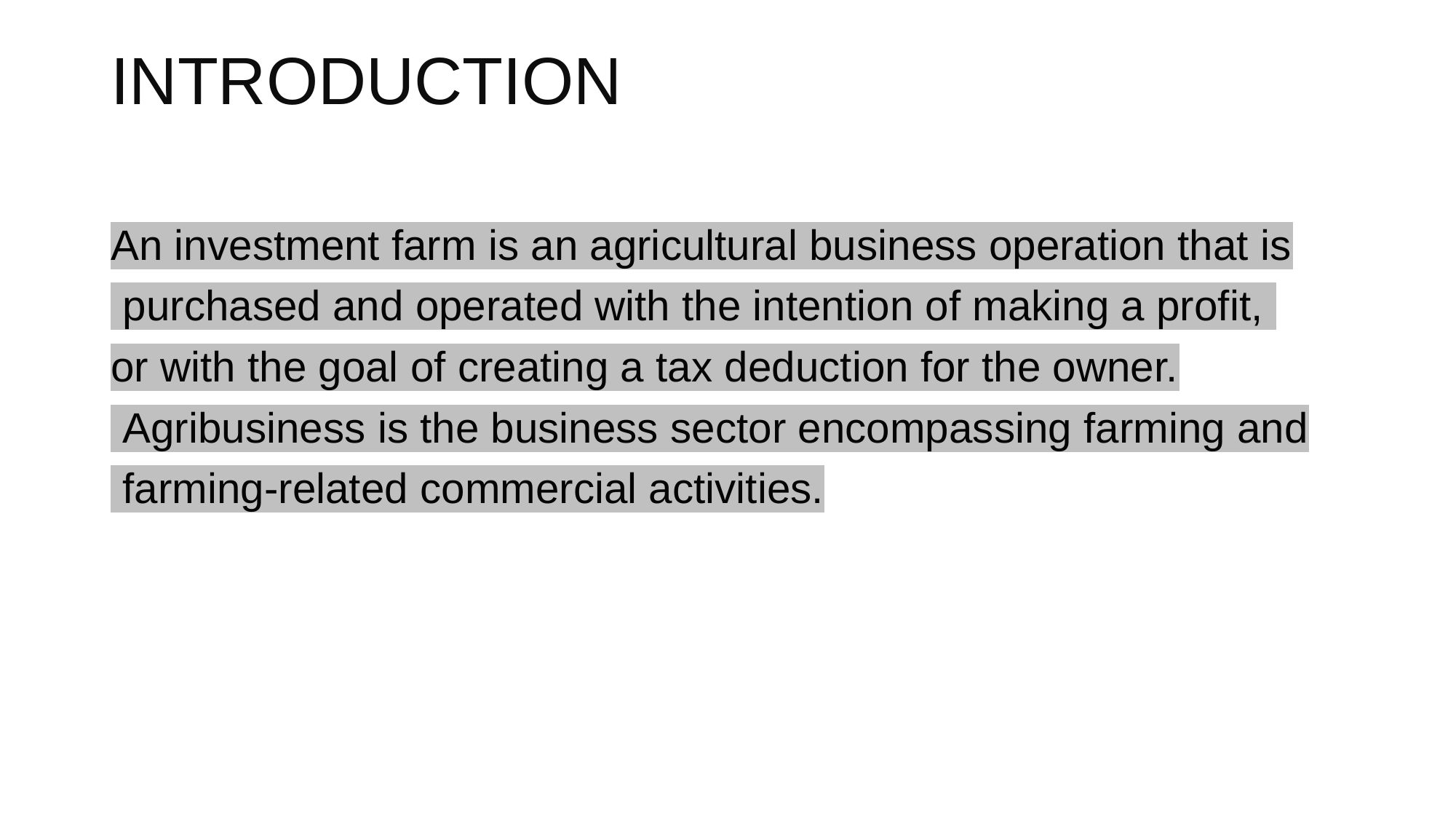

# INTRODUCTION
An investment farm is an agricultural business operation that is
 purchased and operated with the intention of making a profit,
or with the goal of creating a tax deduction for the owner.
 Agribusiness is the business sector encompassing farming and
 farming-related commercial activities.